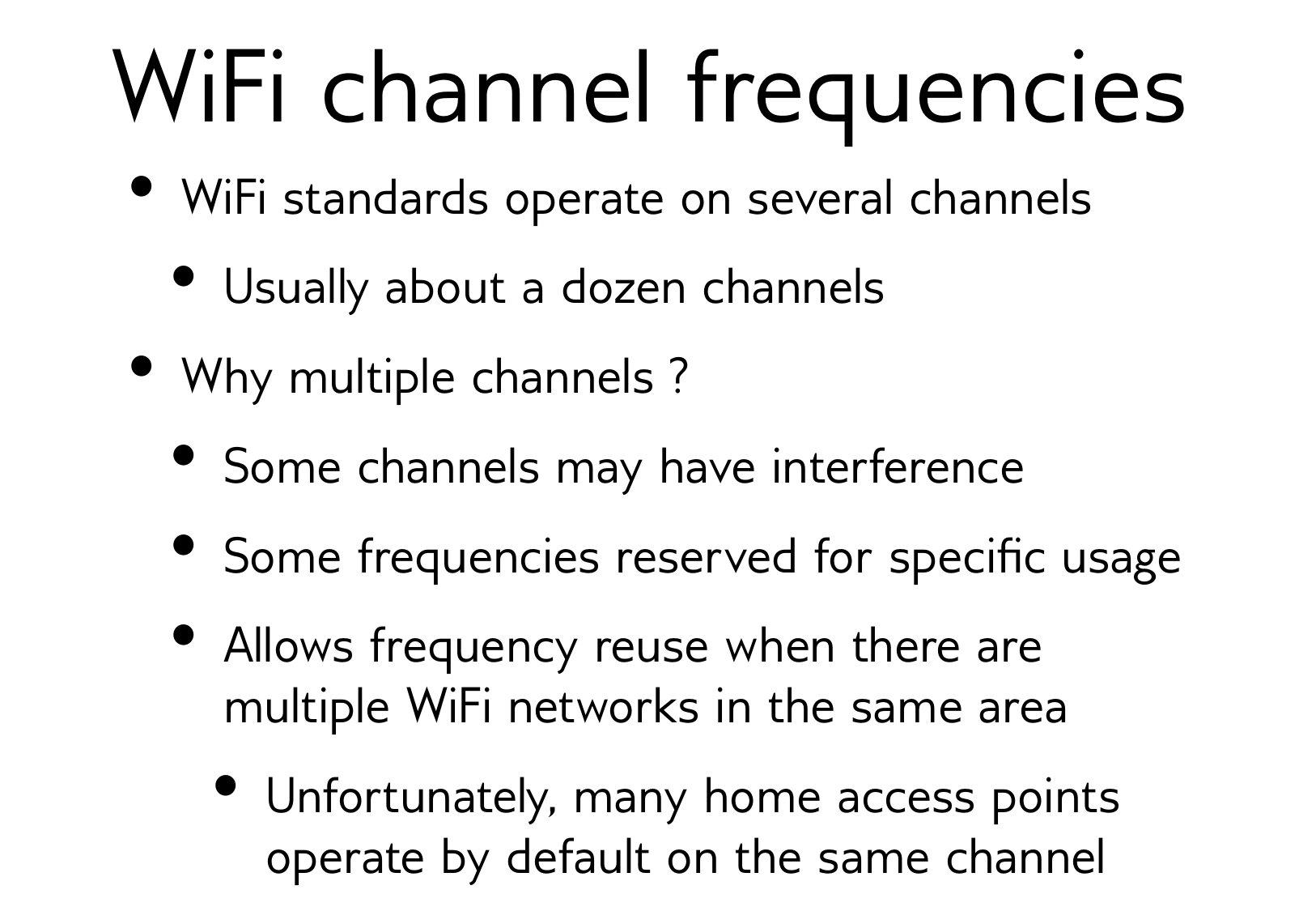

# WiFi channel frequencies
WiFi standards operate on several channels
Usually about a dozen channels
Why multiple channels ?
Some channels may have interference
Some frequencies reserved for specific usage
Allows frequency reuse when there are multiple WiFi networks in the same area
Unfortunately, many home access points operate by default on the same channel